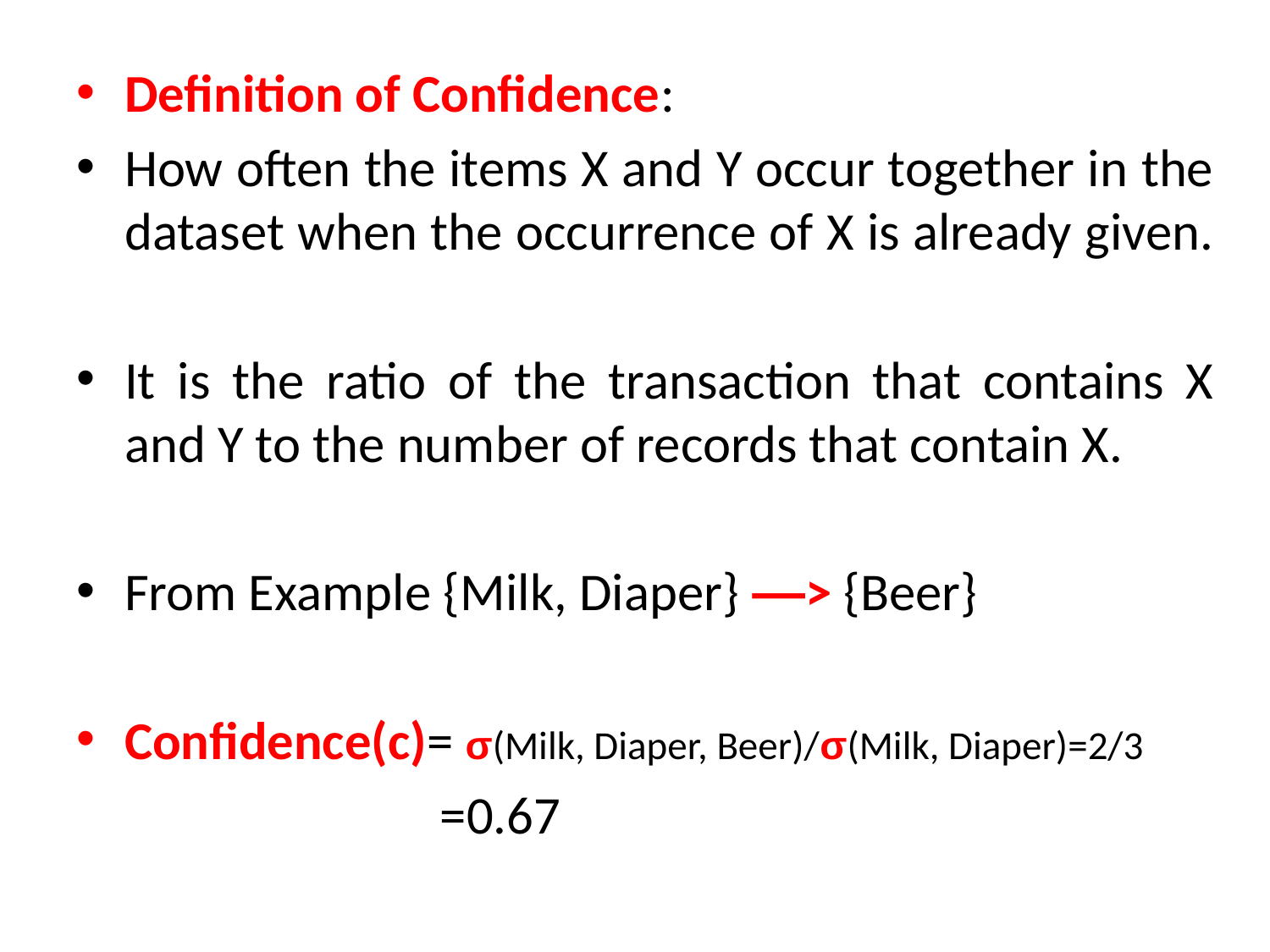

Definition of Confidence:
How often the items X and Y occur together in the dataset when the occurrence of X is already given.

It is the ratio of the transaction that contains X and Y to the number of records that contain X.

From Example {Milk, Diaper} ―> {Beer}

Confidence(c)= σ(Milk, Diaper, Beer)/σ(Milk, Diaper)=2/3
                                        =0.67